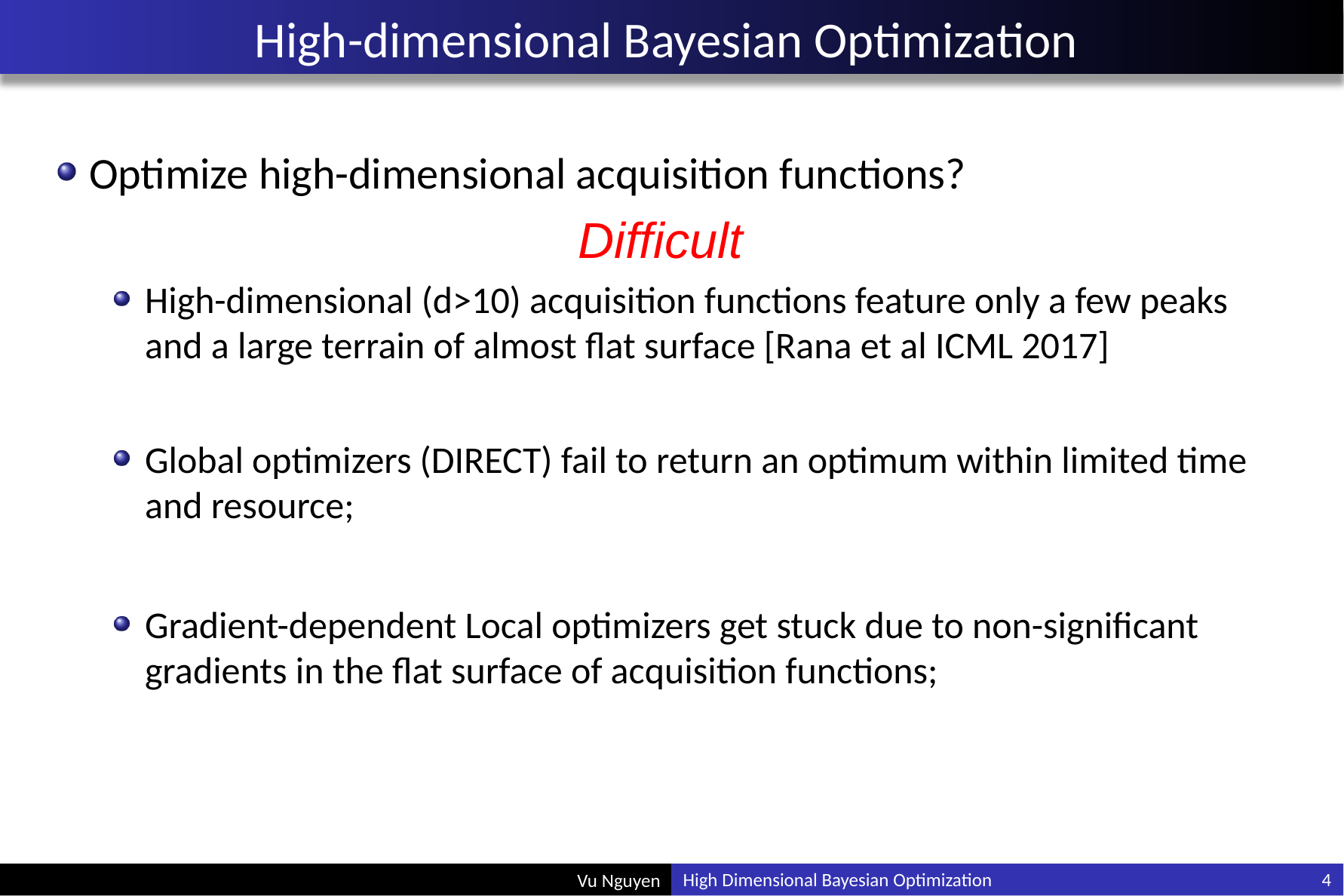

# High-dimensional Bayesian Optimization
Optimize high-dimensional acquisition functions?
Difficult
High-dimensional (d>10) acquisition functions feature only a few peaks and a large terrain of almost flat surface [Rana et al ICML 2017]

Global optimizers (DIRECT) fail to return an optimum within limited time and resource;

Gradient-dependent Local optimizers get stuck due to non-significant gradients in the flat surface of acquisition functions;

4
High Dimensional Bayesian Optimization